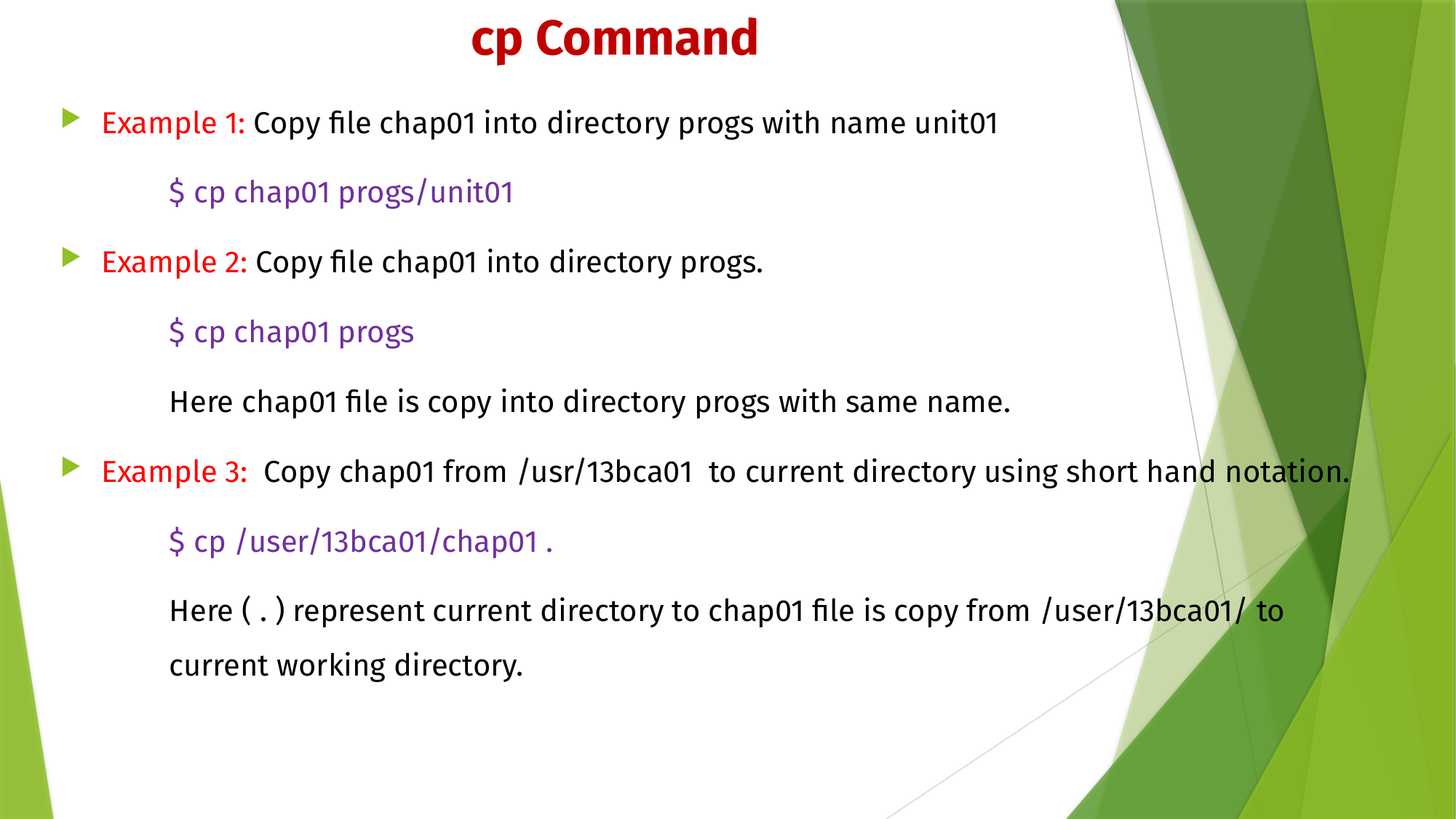

# cp Command
Example 1: Copy file chap01 into directory progs with name unit01
	$ cp chap01 progs/unit01
Example 2: Copy file chap01 into directory progs.
	$ cp chap01 progs
	Here chap01 file is copy into directory progs with same name.
Example 3:  Copy chap01 from /usr/13bca01  to current directory using short hand notation.
	$ cp /user/13bca01/chap01 .
	Here ( . ) represent current directory to chap01 file is copy from /user/13bca01/ to 	current working directory.